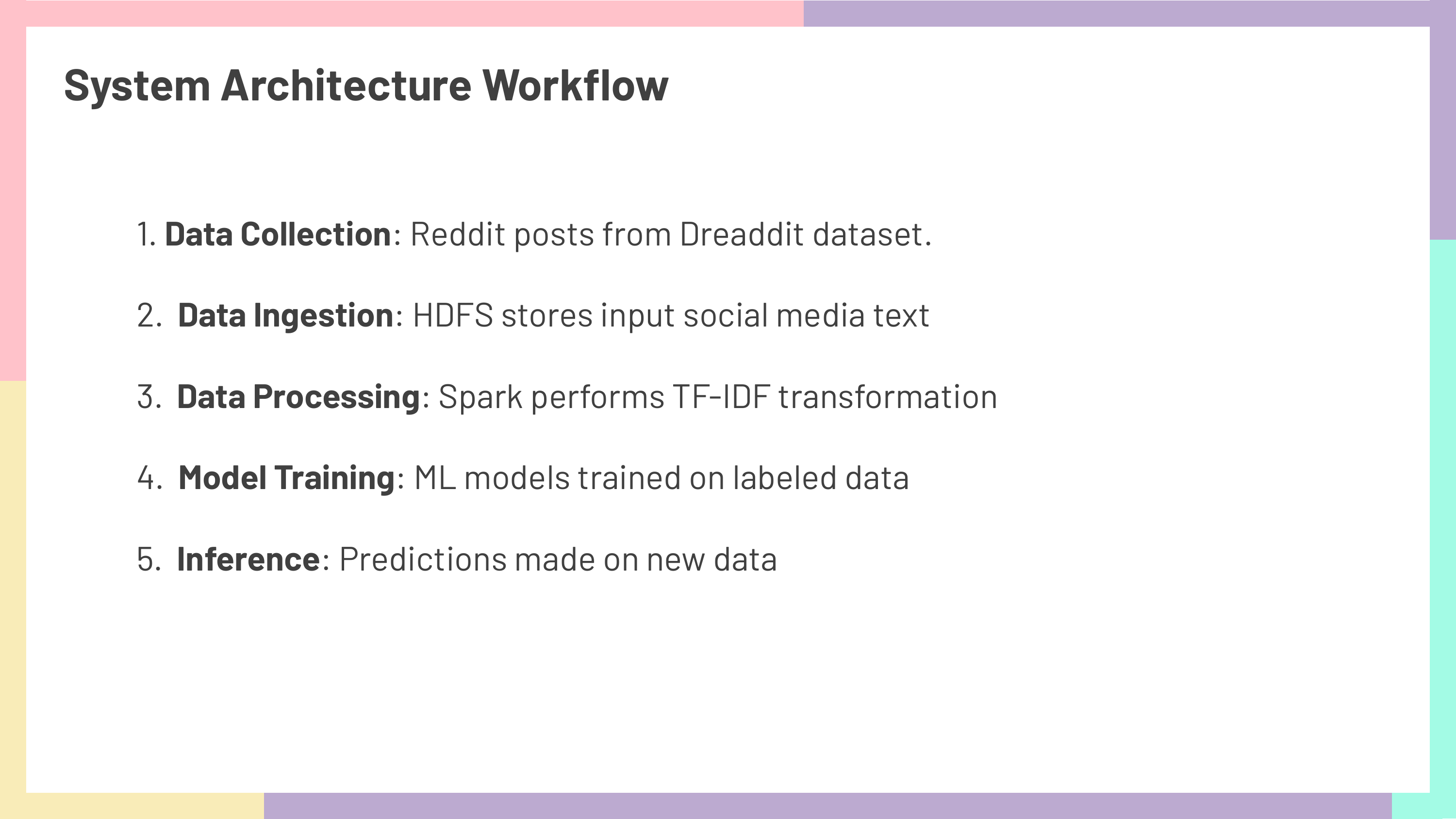

System Architecture Workflow

	1. Data Collection: Reddit posts from Dreaddit dataset.

	2.  Data Ingestion: HDFS stores input social media text

	3.  Data Processing: Spark performs TF-IDF transformation

	4.  Model Training: ML models trained on labeled data

	5.  Inference: Predictions made on new data